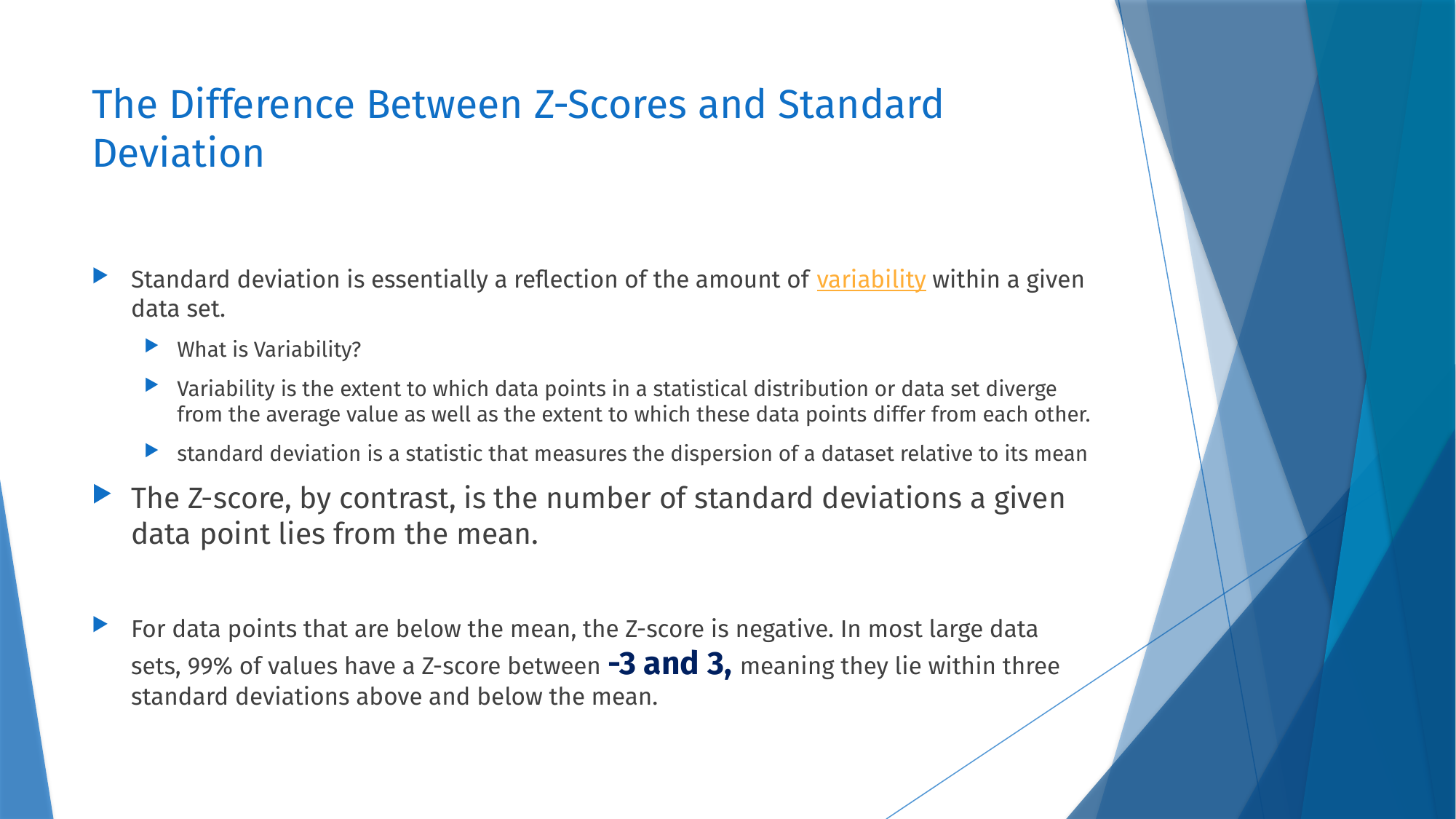

# The Difference Between Z-Scores and Standard Deviation
Standard deviation is essentially a reflection of the amount of variability within a given data set.
What is Variability?
Variability is the extent to which data points in a statistical distribution or data set diverge from the average value as well as the extent to which these data points differ from each other.
standard deviation is a statistic that measures the dispersion of a dataset relative to its mean
The Z-score, by contrast, is the number of standard deviations a given data point lies from the mean.

For data points that are below the mean, the Z-score is negative. In most large data sets, 99% of values have a Z-score between -3 and 3, meaning they lie within three standard deviations above and below the mean.